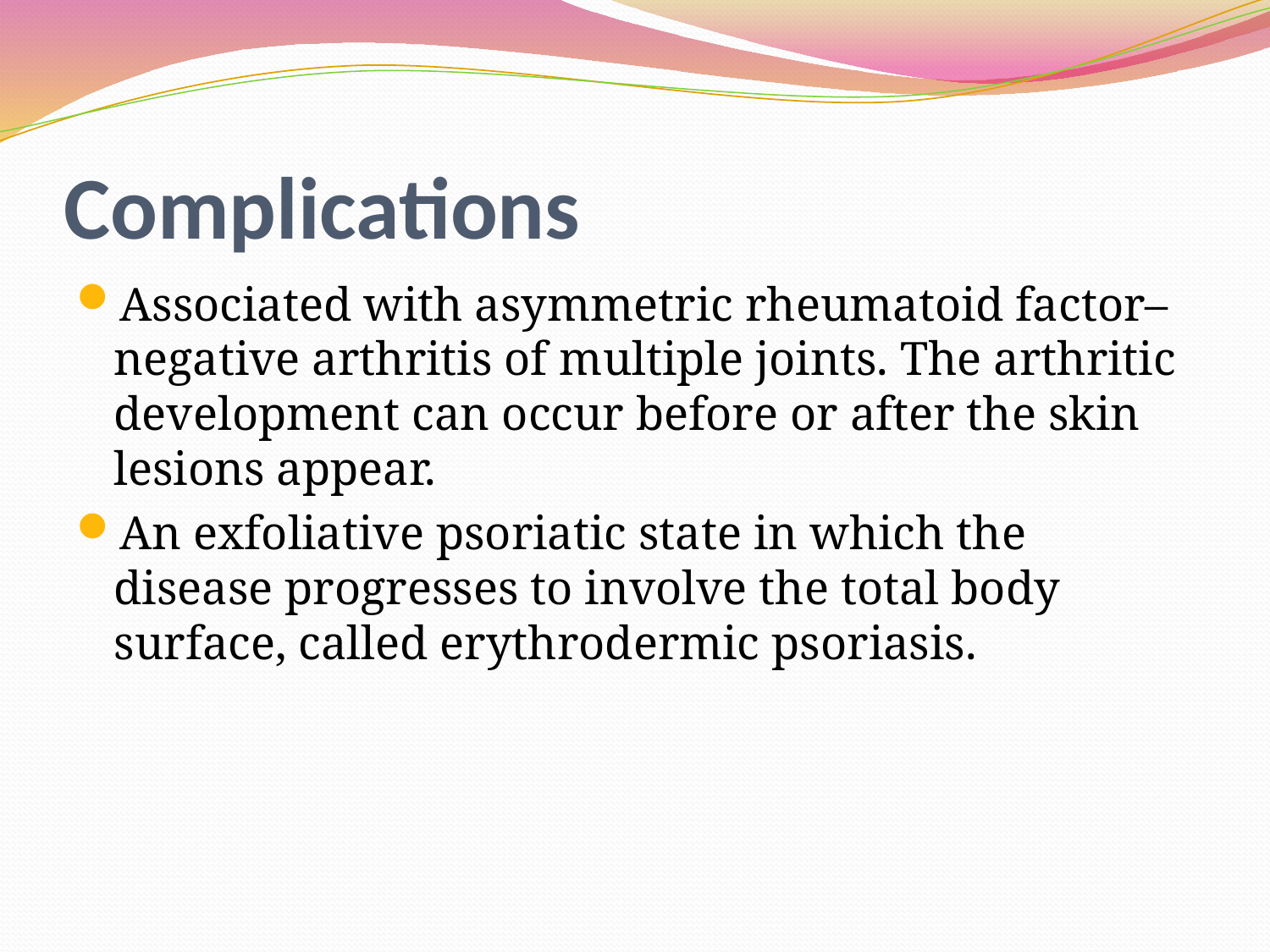

# Complications
Associated with asymmetric rheumatoid factor– negative arthritis of multiple joints. The arthritic development can occur before or after the skin lesions appear.
An exfoliative psoriatic state in which the disease progresses to involve the total body surface, called erythrodermic psoriasis.